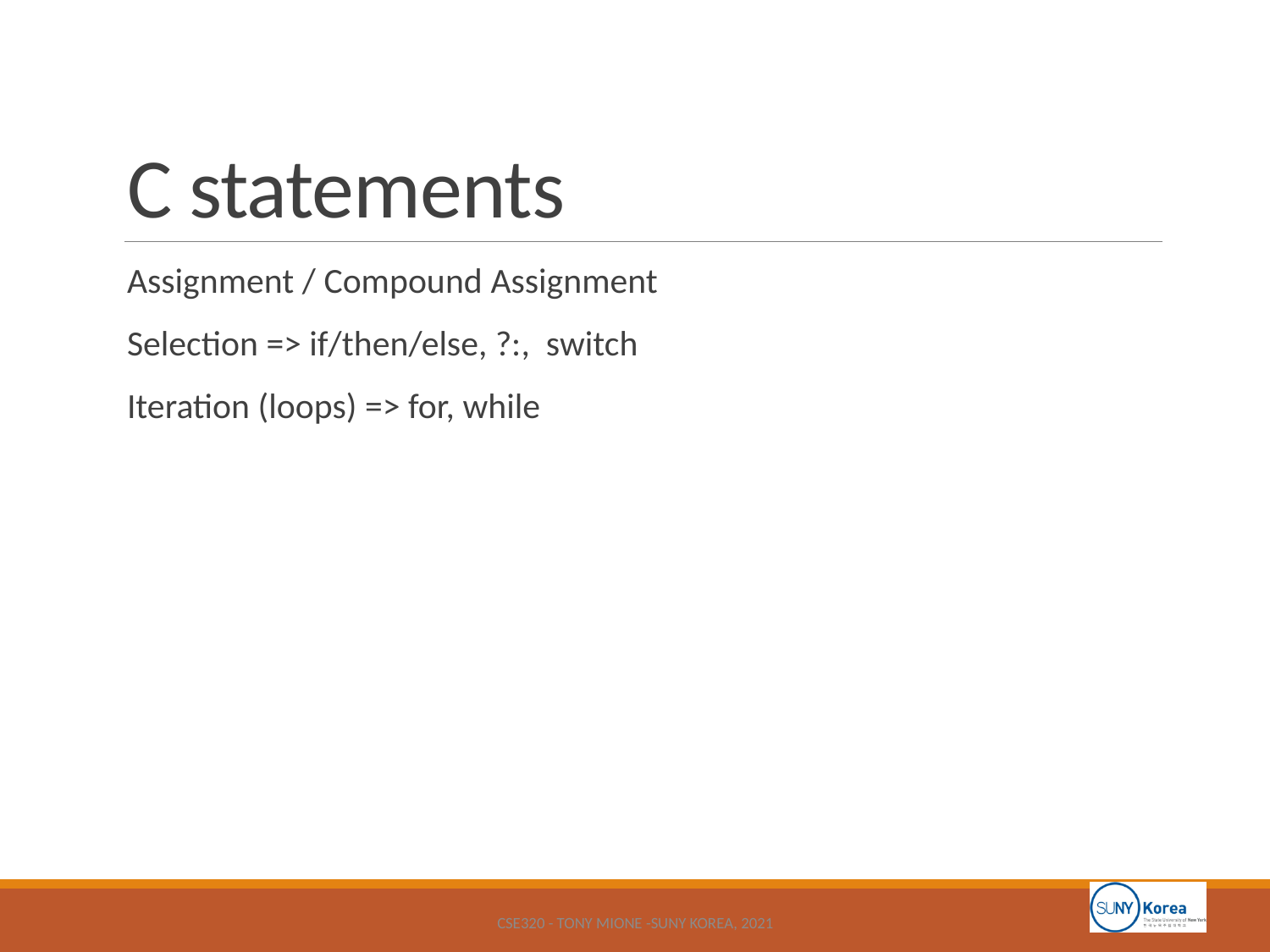

# C statements
Assignment / Compound Assignment
Selection => if/then/else, ?:,  switch
Iteration (loops) => for, while
CSE320 - Tony Mione -SUNY Korea, 2021